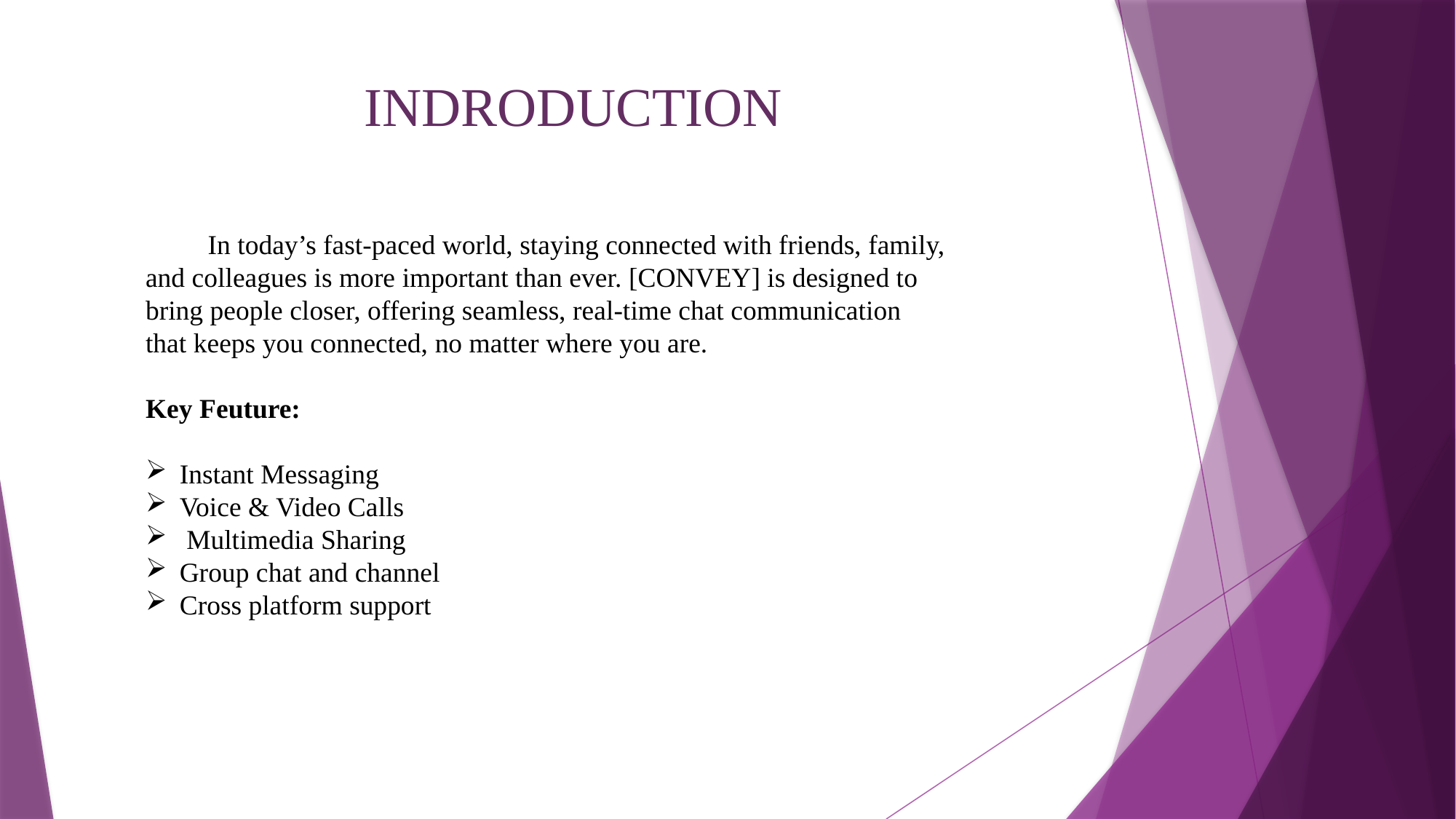

INDRODUCTION

         In today’s fast-paced world, staying connected with friends, family,
and colleagues is more important than ever. [CONVEY] is designed to
bring people closer, offering seamless, real-time chat communication
that keeps you connected, no matter where you are.

Key Feuture:

Instant Messaging
Voice & Video Calls
 Multimedia Sharing
Group chat and channel
Cross platform support